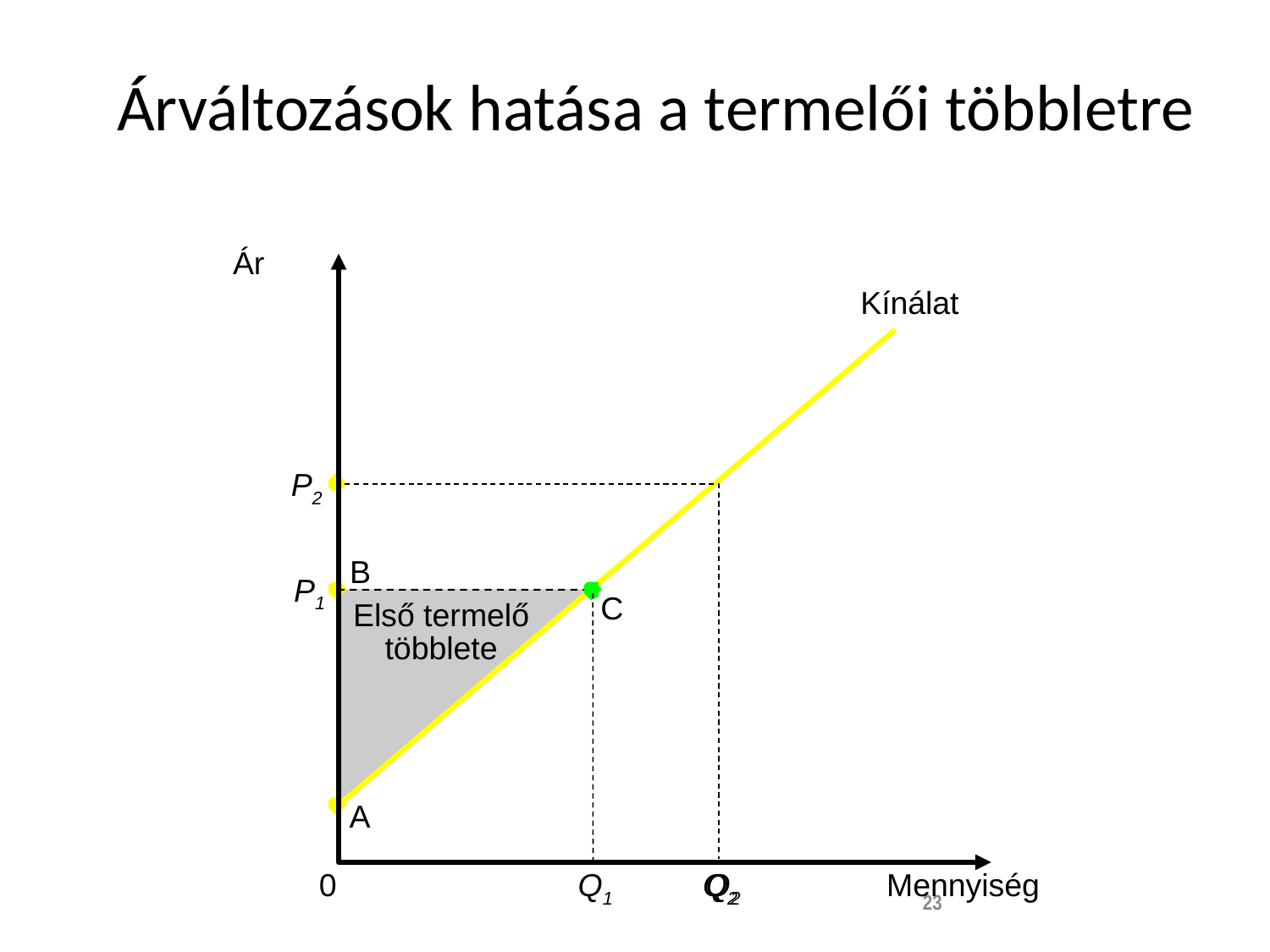

Árváltozások hatása a termelői többletre
Ár

Kínálat

P2

B
P1

C

Első termelő többlete
A

0
Q1
Q2
Q2
Mennyiség
23